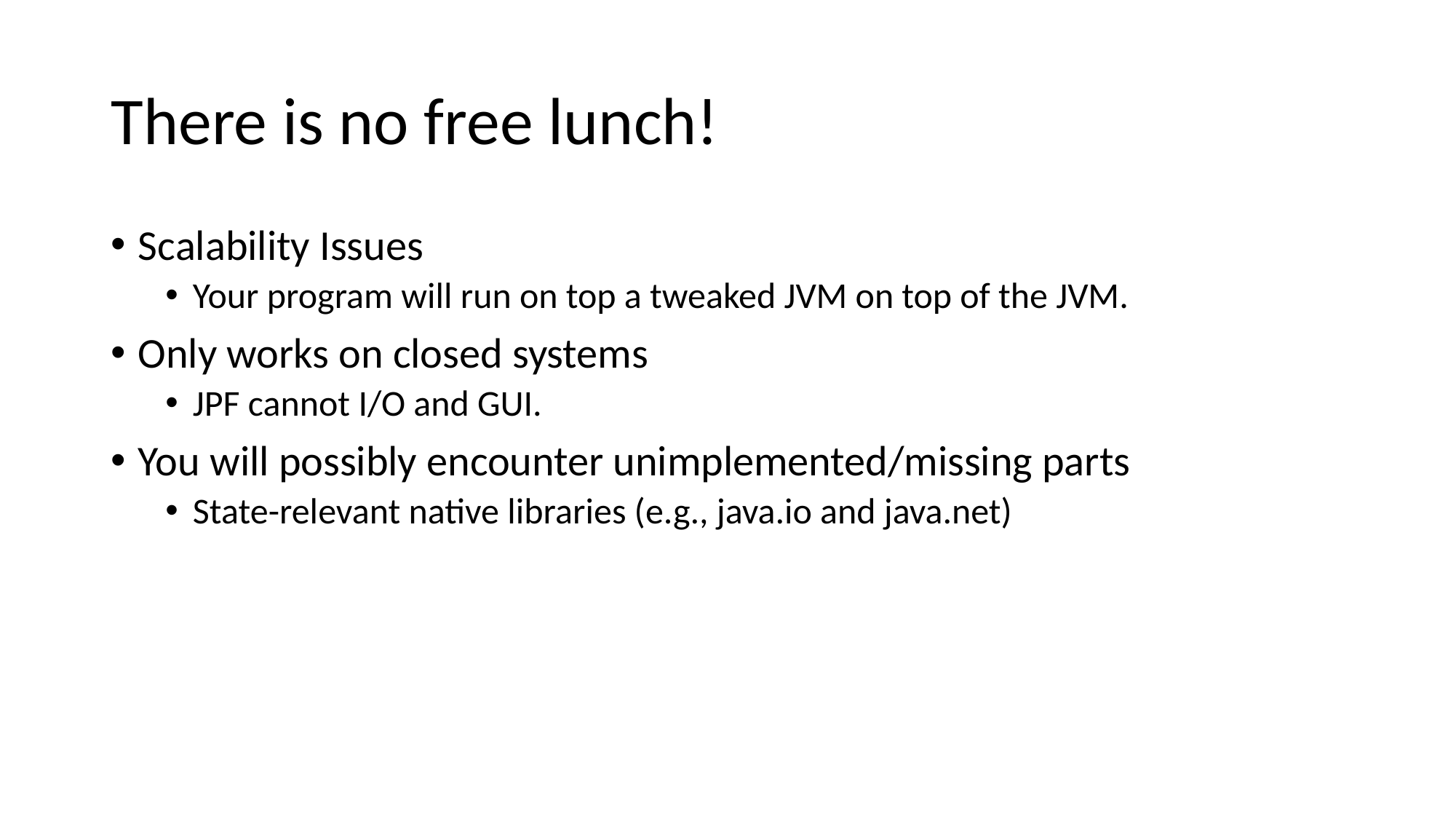

# There is no free lunch!
Scalability Issues
Your program will run on top a tweaked JVM on top of the JVM.
Only works on closed systems
JPF cannot I/O and GUI.
You will possibly encounter unimplemented/missing parts
State-relevant native libraries (e.g., java.io and java.net)